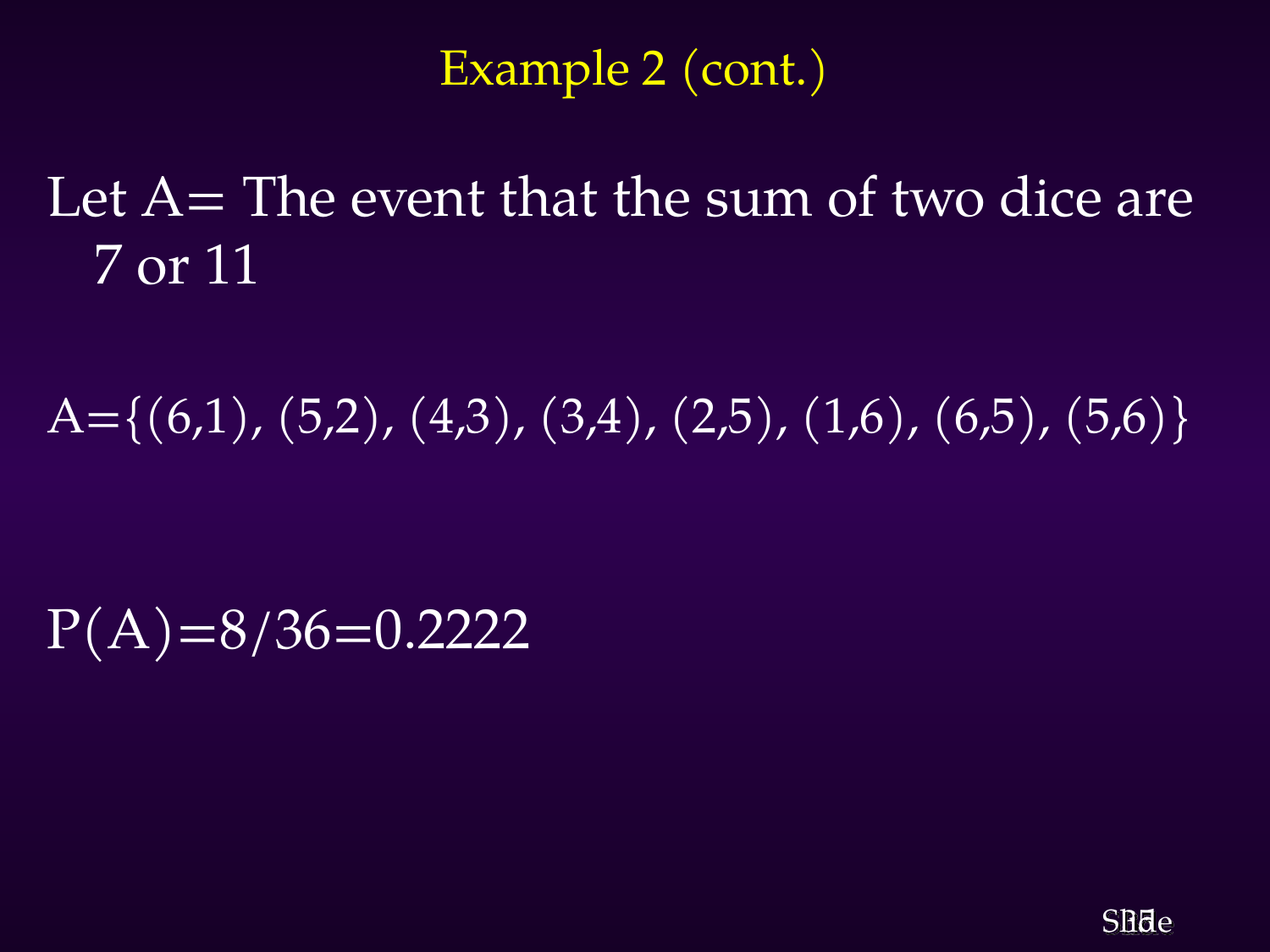

# Example 2 (cont.)
Let A= The event that the sum of two dice are 7 or 11

A={(6,1), (5,2), (4,3), (3,4), (2,5), (1,6), (6,5), (5,6)}

P(A)=8/36=0.2222